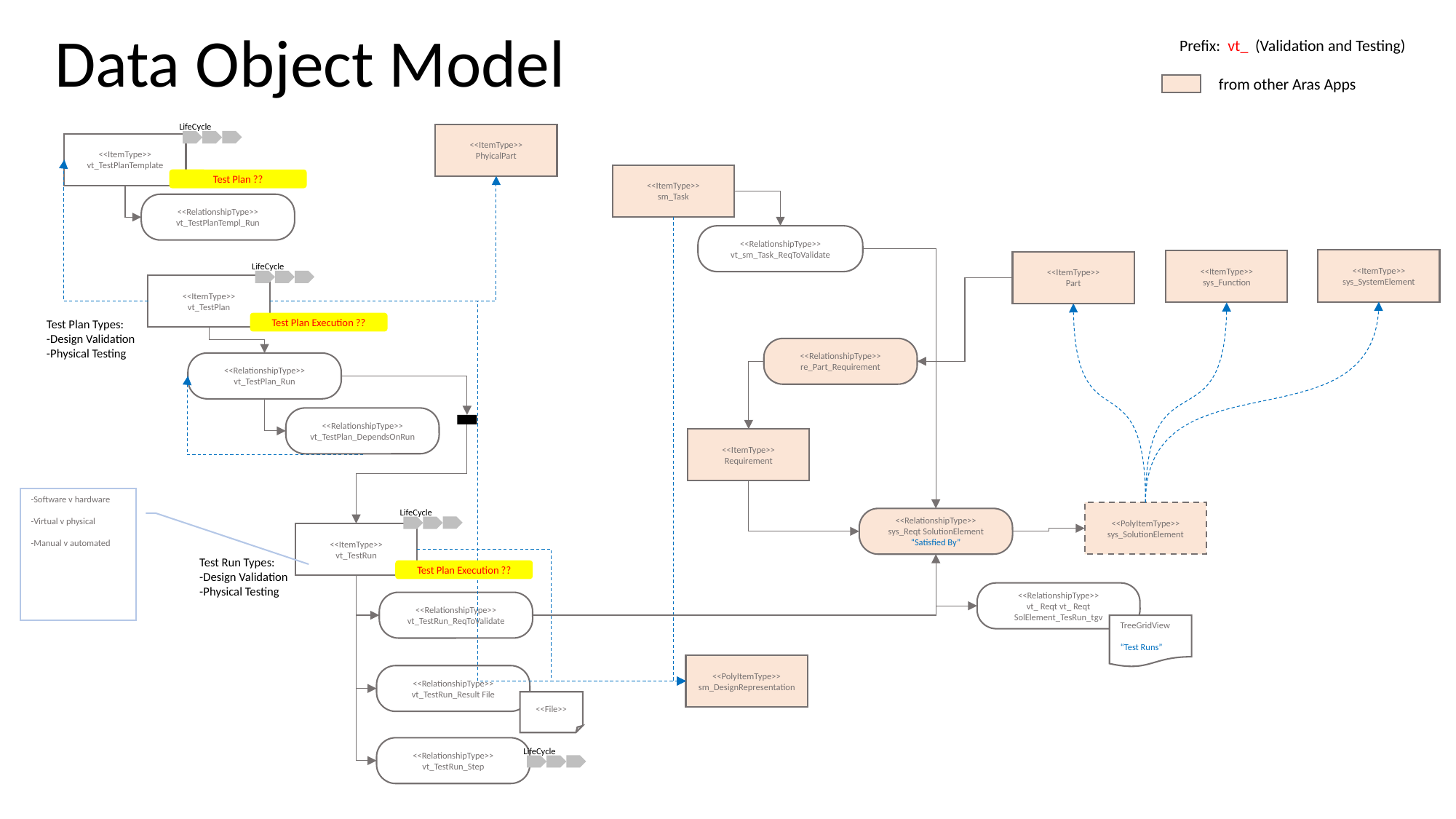

# Data Object Model
Prefix:  vt_  (Validation and Testing)
from other Aras Apps

LifeCycle

<<ItemType>>
PhyicalPart
<<ItemType>>
vt_TestPlanTemplate
<<ItemType>>
sm_Task
Test Plan ??
<<RelationshipType>>
vt_TestPlanTempl_Run
<<RelationshipType>>
vt_sm_Task_ReqToValidate
<<ItemType>>
sys_SystemElement
<<ItemType>>
sys_Function
<<ItemType>>
Part
LifeCycle

<<ItemType>>
vt_TestPlan
Test Plan Types:
-Design Validation
-Physical Testing
Test Plan Execution ??
<<RelationshipType>>
re_Part_Requirement
<<RelationshipType>>
vt_TestPlan_Run
<<RelationshipType>>
vt_TestPlan_DependsOnRun

<<ItemType>>
Requirement
-Software v hardware

-Virtual v physical

-Manual v automated
<<PolyItemType>>
sys_SolutionElement
LifeCycle

<<RelationshipType>>
sys_Reqt SolutionElement
“Satisfied By”
<<ItemType>>
vt_TestRun
Test Run Types:
-Design Validation
-Physical Testing
Test Plan Execution ??
<<RelationshipType>>
vt_ Reqt vt_ Reqt SolElement_TesRun_tgv
<<RelationshipType>>
vt_TestRun_ReqToValidate
TreeGridView

“Test Runs”
<<PolyItemType>>
sm_DesignRepresentation
<<RelationshipType>>
vt_TestRun_Result File
<<File>>
<<RelationshipType>>
vt_TestRun_Step
LifeCycle